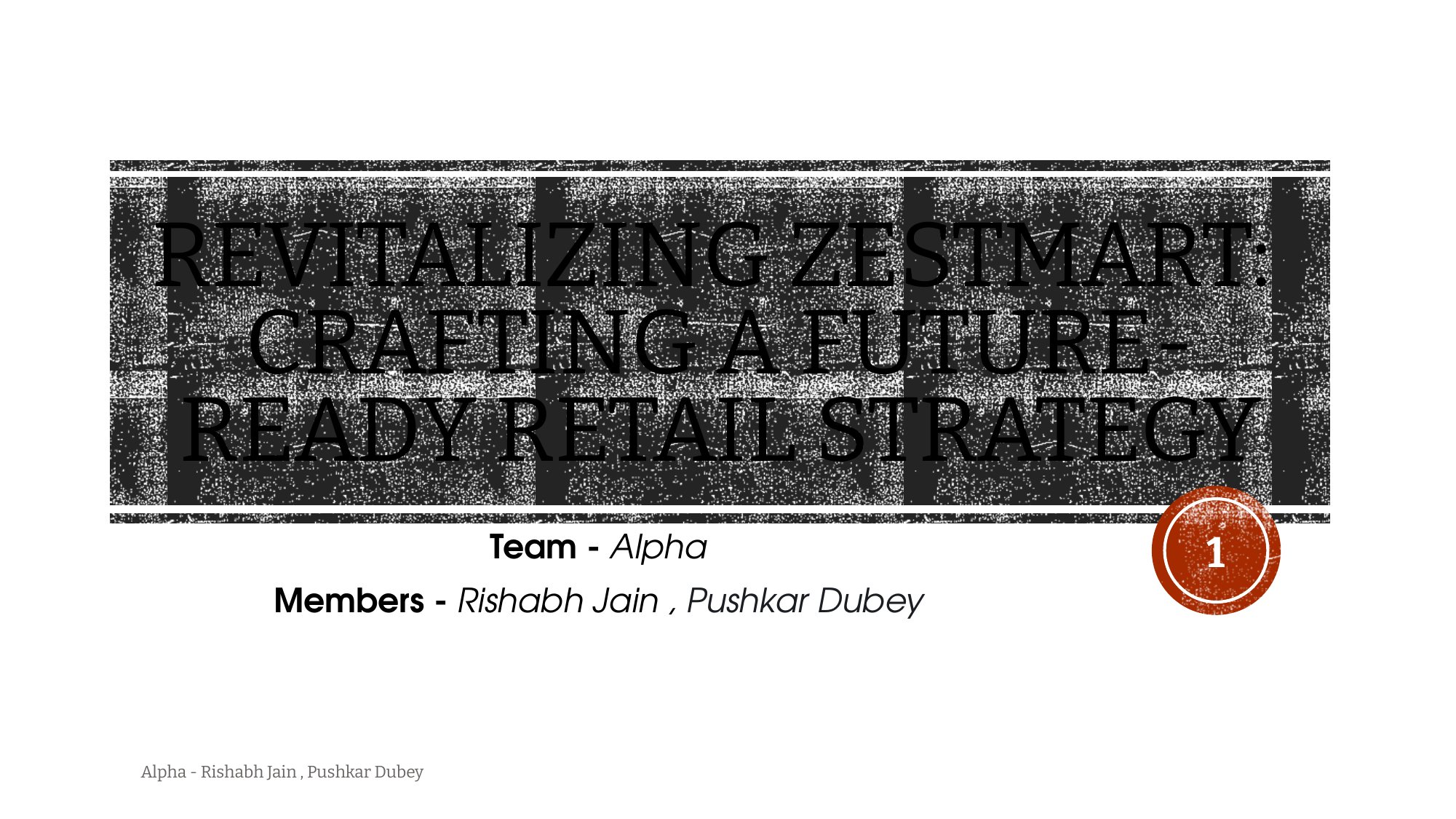

# Revitalizing ZestMart: Crafting a Future-Ready Retail Strategy
1
Team - Alpha
Members - Rishabh Jain , Pushkar Dubey

Alpha - Rishabh Jain , Pushkar Dubey